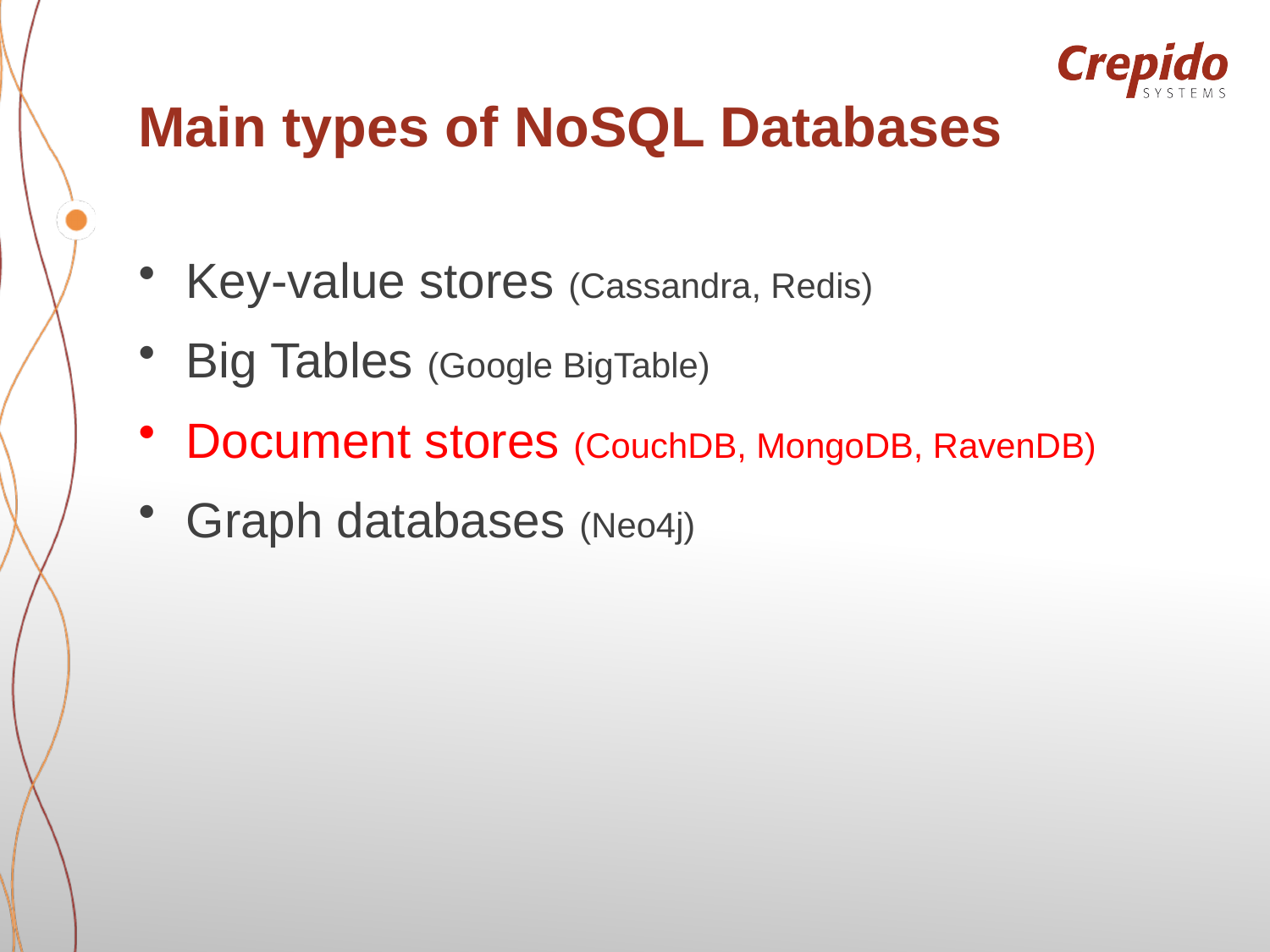

# Main types of NoSQL Databases
Key-value stores (Cassandra, Redis)
Big Tables (Google BigTable)
Document stores (CouchDB, MongoDB, RavenDB)
Graph databases (Neo4j)